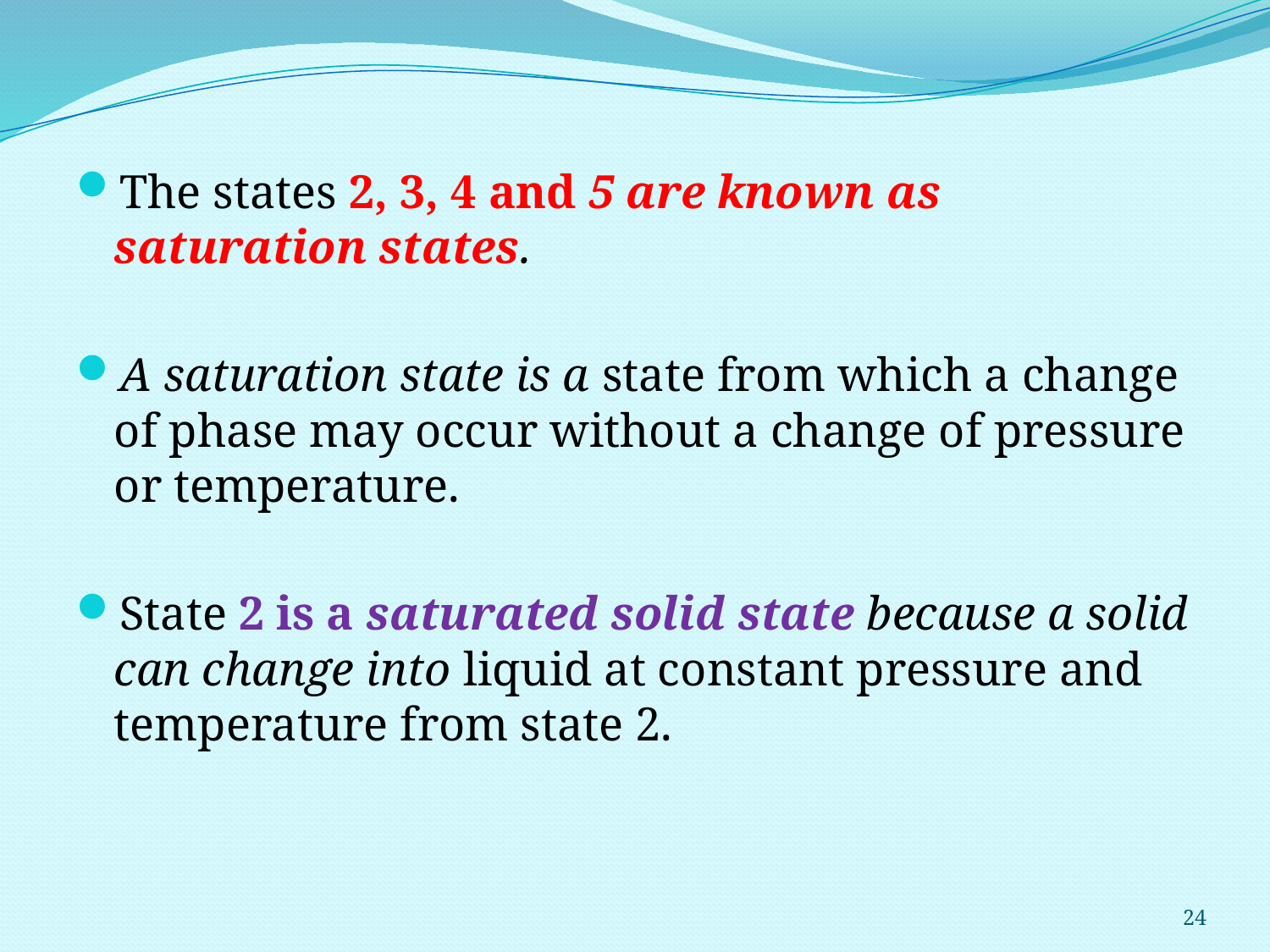

The states 2, 3, 4 and 5 are known as saturation states.

A saturation state is a state from which a change of phase may occur without a change of pressure or temperature.

State 2 is a saturated solid state because a solid can change into liquid at constant pressure and temperature from state 2.

24